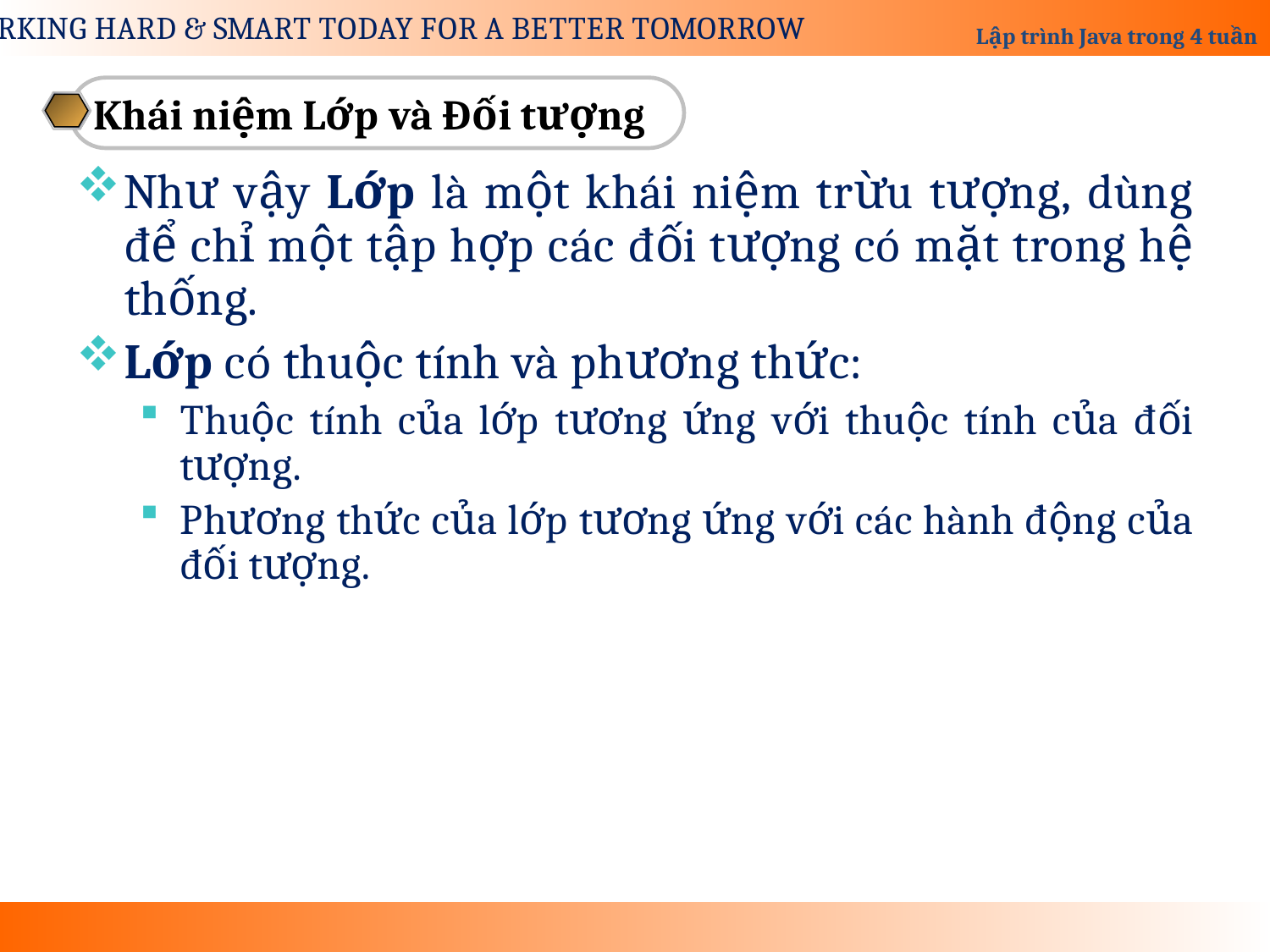

Khái niệm Lớp và Đối tượng

Như vậy Lớp là một khái niệm trừu tượng, dùng để chỉ một tập hợp các đối tượng có mặt trong hệ thống.
Lớp có thuộc tính và phương thức:
Thuộc tính của lớp tương ứng với thuộc tính của đối tượng.
Phương thức của lớp tương ứng với các hành động của đối tượng.